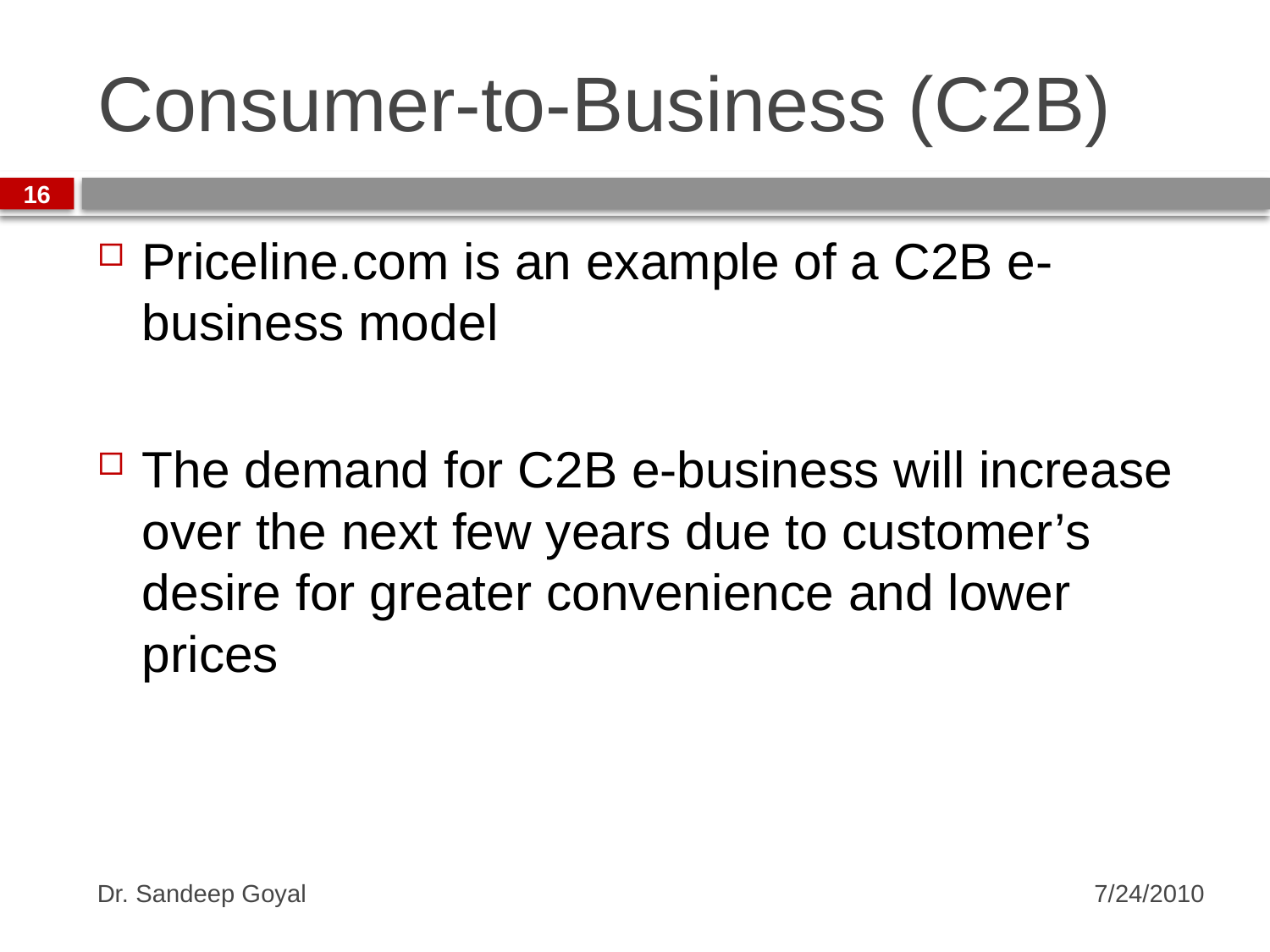

# Consumer-to-Business (C2B)
16
Priceline.com is an example of a C2B e-business model

The demand for C2B e-business will increase over the next few years due to customer’s desire for greater convenience and lower prices

Dr. Sandeep Goyal
7/24/2010